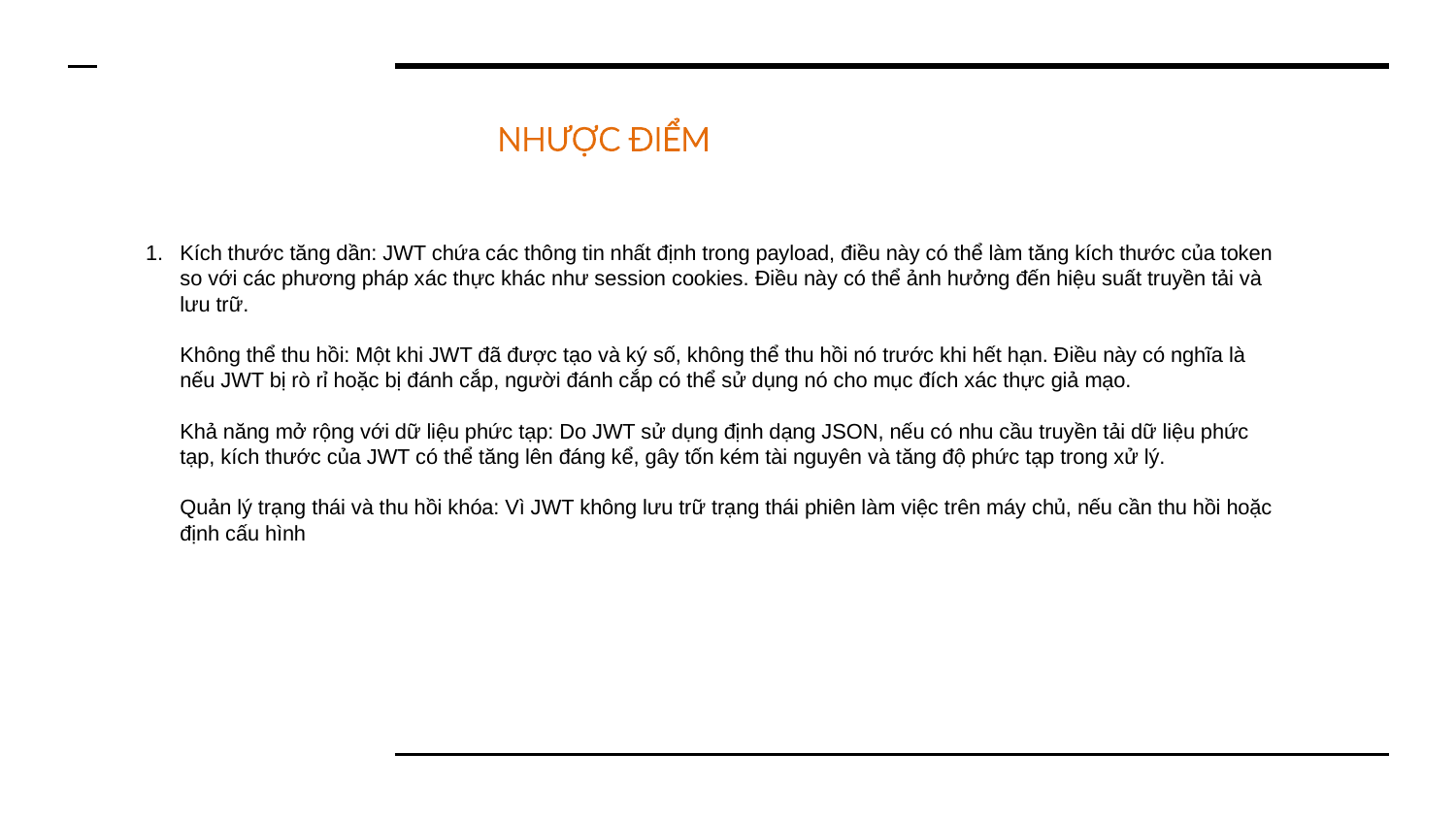

NHƯỢC ĐIỂM

# Kích thước tăng dần: JWT chứa các thông tin nhất định trong payload, điều này có thể làm tăng kích thước của token so với các phương pháp xác thực khác như session cookies. Điều này có thể ảnh hưởng đến hiệu suất truyền tải và lưu trữ. Không thể thu hồi: Một khi JWT đã được tạo và ký số, không thể thu hồi nó trước khi hết hạn. Điều này có nghĩa là nếu JWT bị rò rỉ hoặc bị đánh cắp, người đánh cắp có thể sử dụng nó cho mục đích xác thực giả mạo. Khả năng mở rộng với dữ liệu phức tạp: Do JWT sử dụng định dạng JSON, nếu có nhu cầu truyền tải dữ liệu phức tạp, kích thước của JWT có thể tăng lên đáng kể, gây tốn kém tài nguyên và tăng độ phức tạp trong xử lý. Quản lý trạng thái và thu hồi khóa: Vì JWT không lưu trữ trạng thái phiên làm việc trên máy chủ, nếu cần thu hồi hoặc định cấu hình